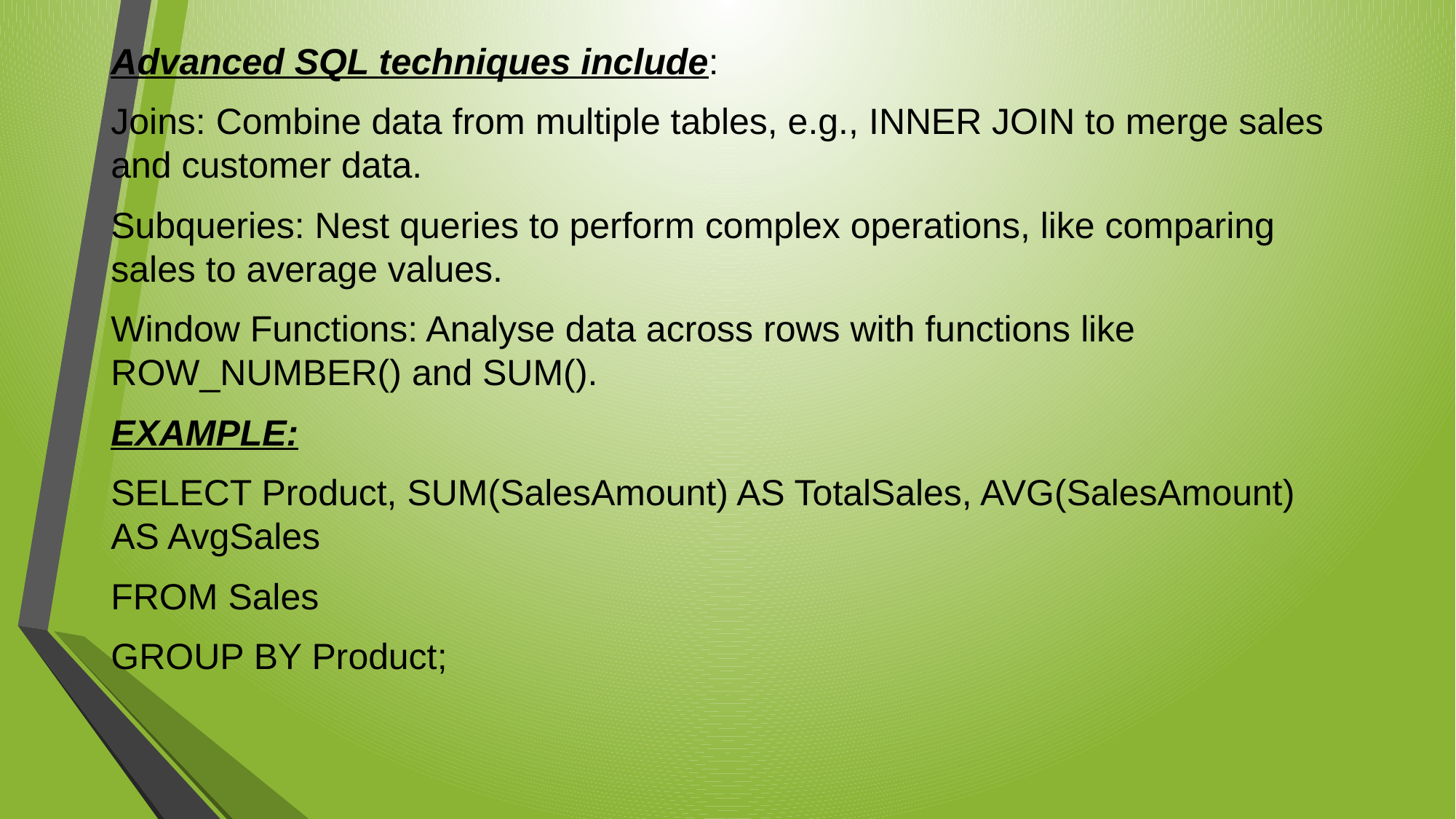

Advanced SQL techniques include:
Joins: Combine data from multiple tables, e.g., INNER JOIN to merge sales and customer data.
Subqueries: Nest queries to perform complex operations, like comparing sales to average values.
Window Functions: Analyse data across rows with functions like ROW_NUMBER() and SUM().
EXAMPLE:
SELECT Product, SUM(SalesAmount) AS TotalSales, AVG(SalesAmount) AS AvgSales
FROM Sales
GROUP BY Product;